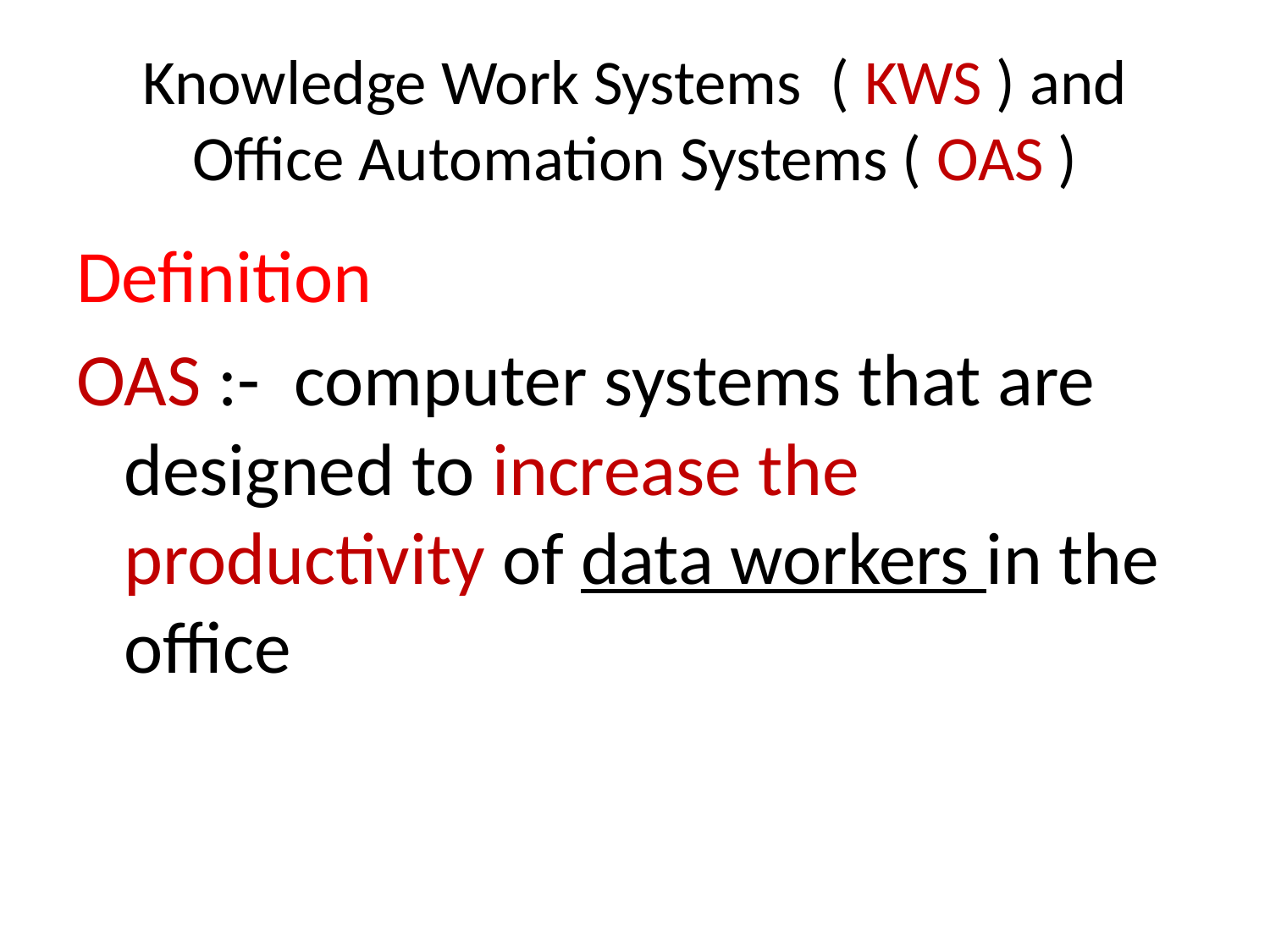

# Knowledge Work Systems  ( KWS ) and Office Automation Systems ( OAS )
Definition
OAS :-  computer systems that are designed to increase the productivity of data workers in the office